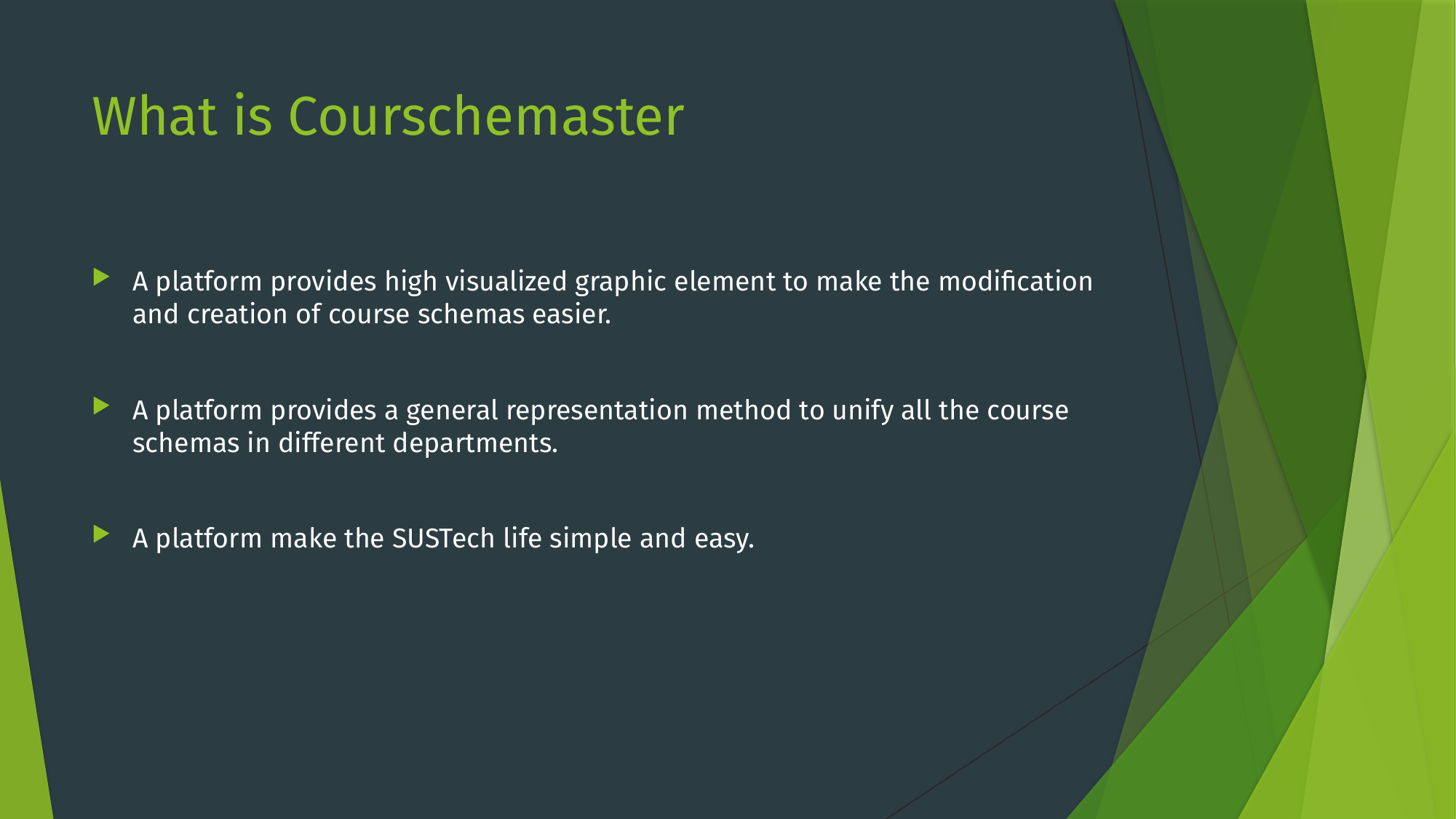

# What is Courschemaster
A platform provides high visualized graphic element to make the modification and creation of course schemas easier.

A platform provides a general representation method to unify all the course schemas in different departments.

A platform make the SUSTech life simple and easy.